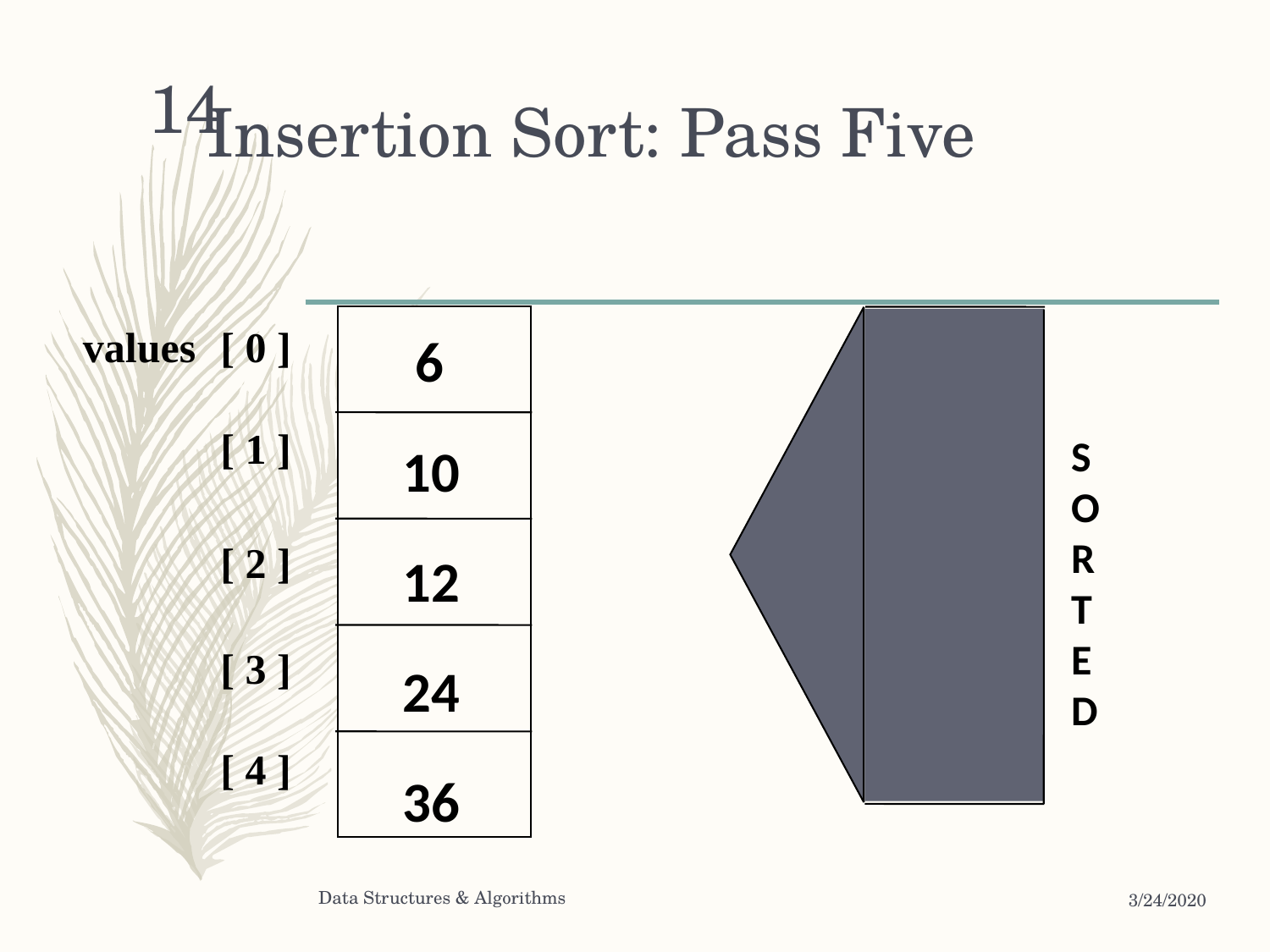

# Insertion Sort: Pass Five
14

values	 [ 0 ]

	 [ 1 ]

	 [ 2 ]

             [ 3 ]

 	 [ 4 ]

 6

10

12

24

36
S
O
R
T
E
D
Data Structures & Algorithms
3/24/2020